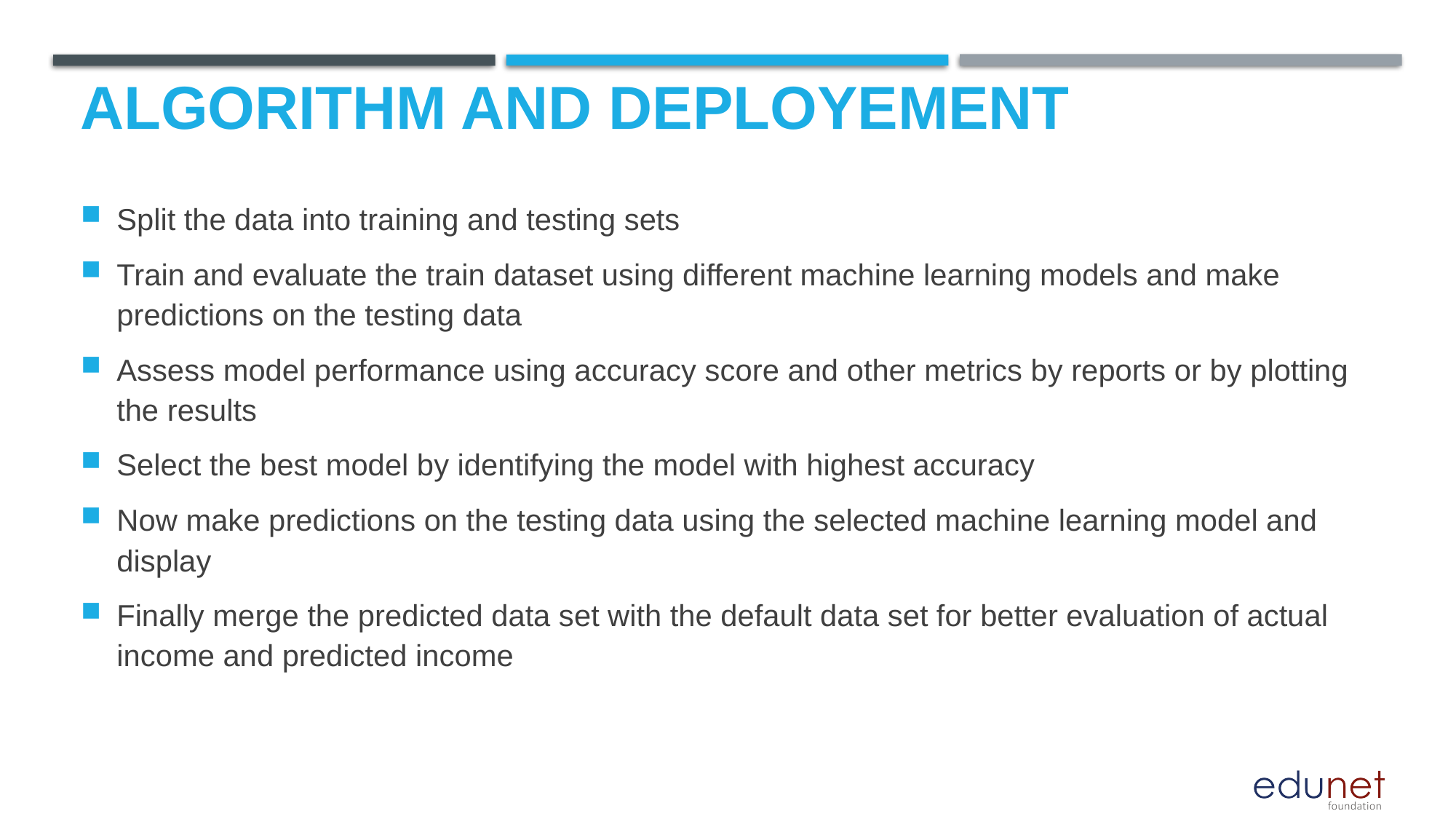

# Algorithm and deployement
Split the data into training and testing sets
Train and evaluate the train dataset using different machine learning models and make predictions on the testing data
Assess model performance using accuracy score and other metrics by reports or by plotting the results
Select the best model by identifying the model with highest accuracy
Now make predictions on the testing data using the selected machine learning model and display
Finally merge the predicted data set with the default data set for better evaluation of actual income and predicted income